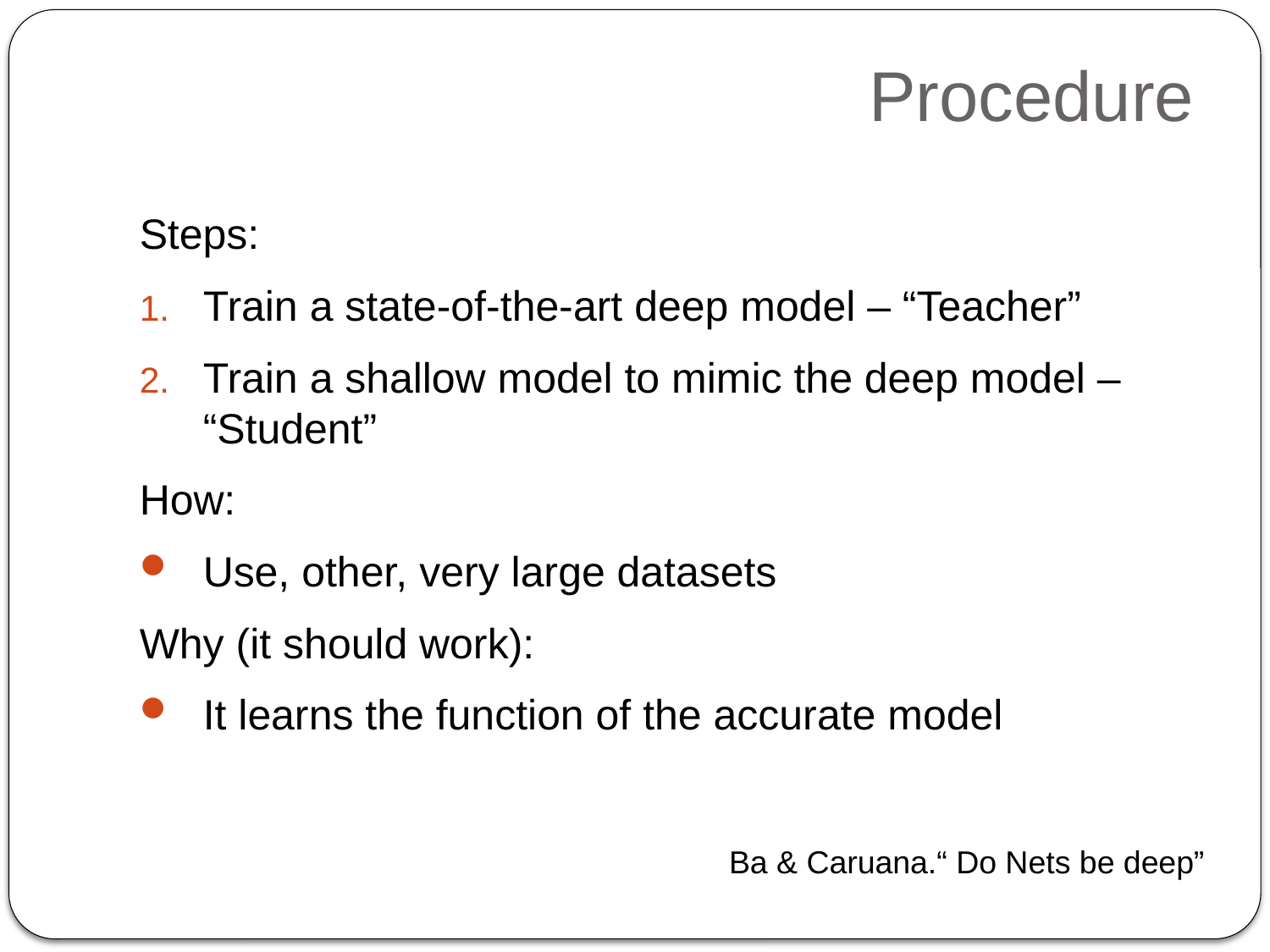

# Procedure
Steps:
Train a state-of-the-art deep model – “Teacher”
Train a shallow model to mimic the deep model – “Student”
How:
Use, other, very large datasets
Why (it should work):
It learns the function of the accurate model
Ba & Caruana.“ Do Nets be deep”